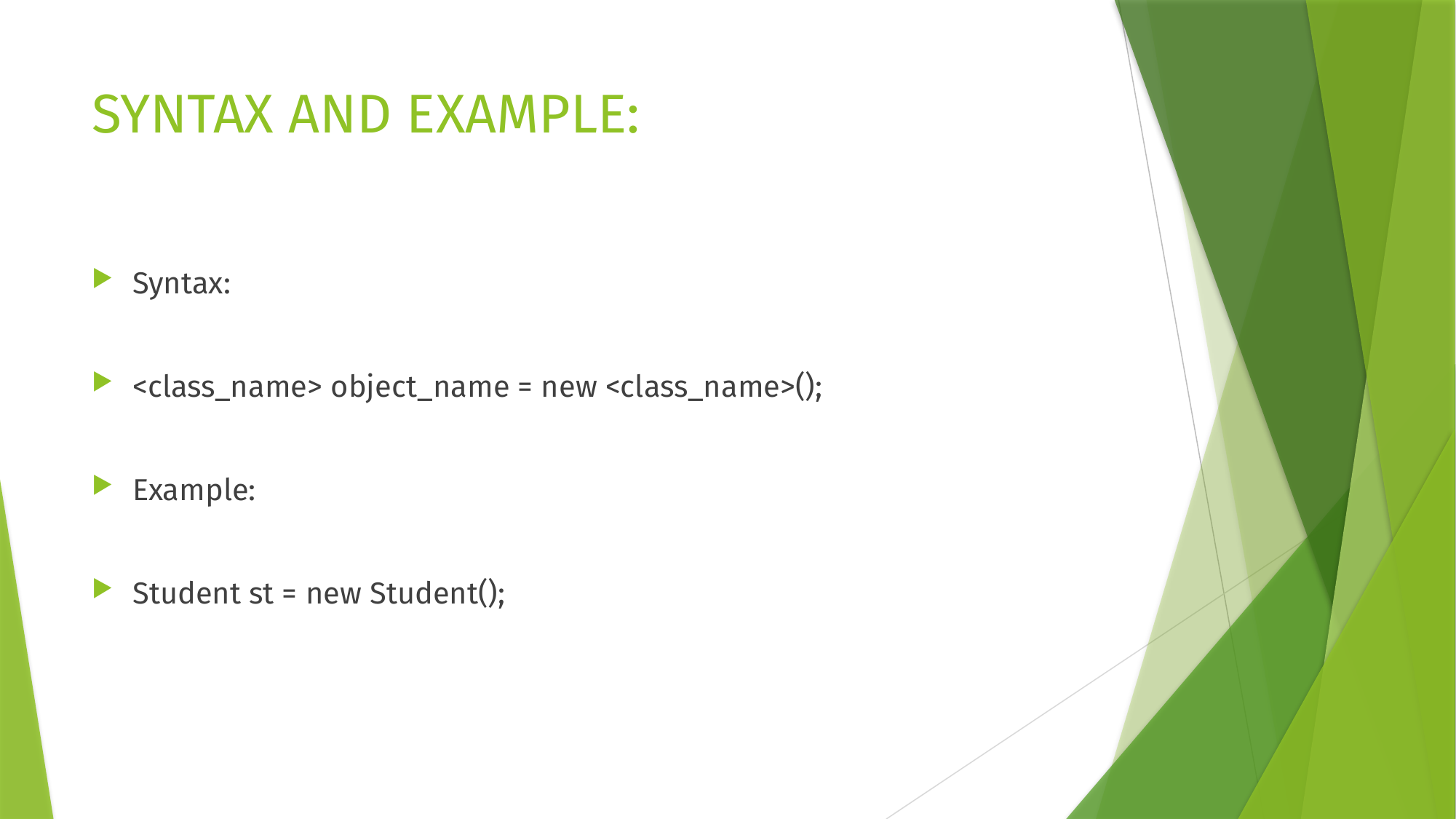

# SYNTAX AND EXAMPLE:
Syntax:

<class_name> object_name = new <class_name>();

Example:

Student st = new Student();